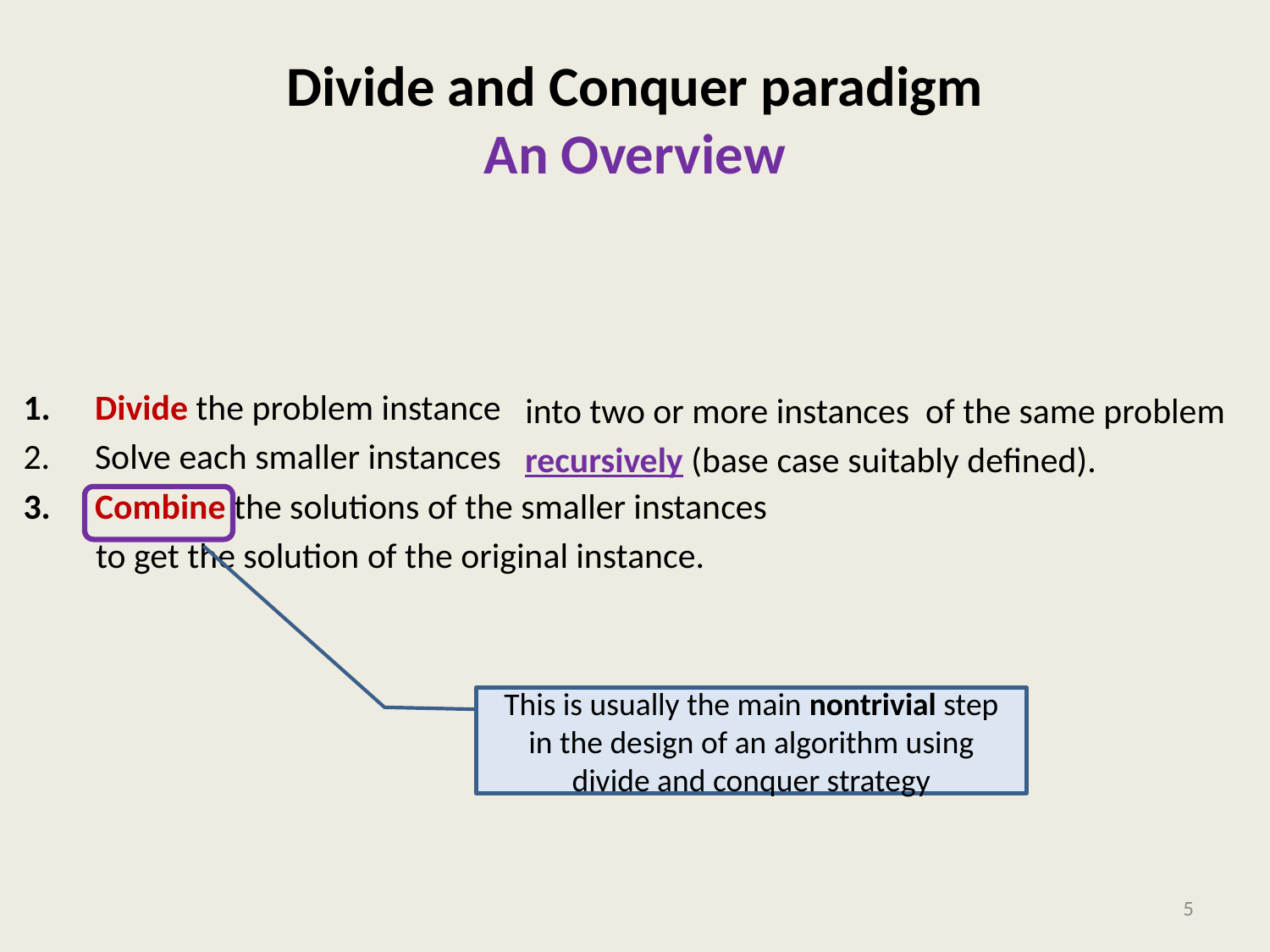

# Divide and Conquer paradigm An Overview

 Divide the problem instance
 Solve each smaller instances
 Combine the solutions of the smaller instances
         to get the solution of the original instance.
into two or more instances  of the same problem
recursively (base case suitably defined).

This is usually the main nontrivial step in the design of an algorithm using divide and conquer strategy
5